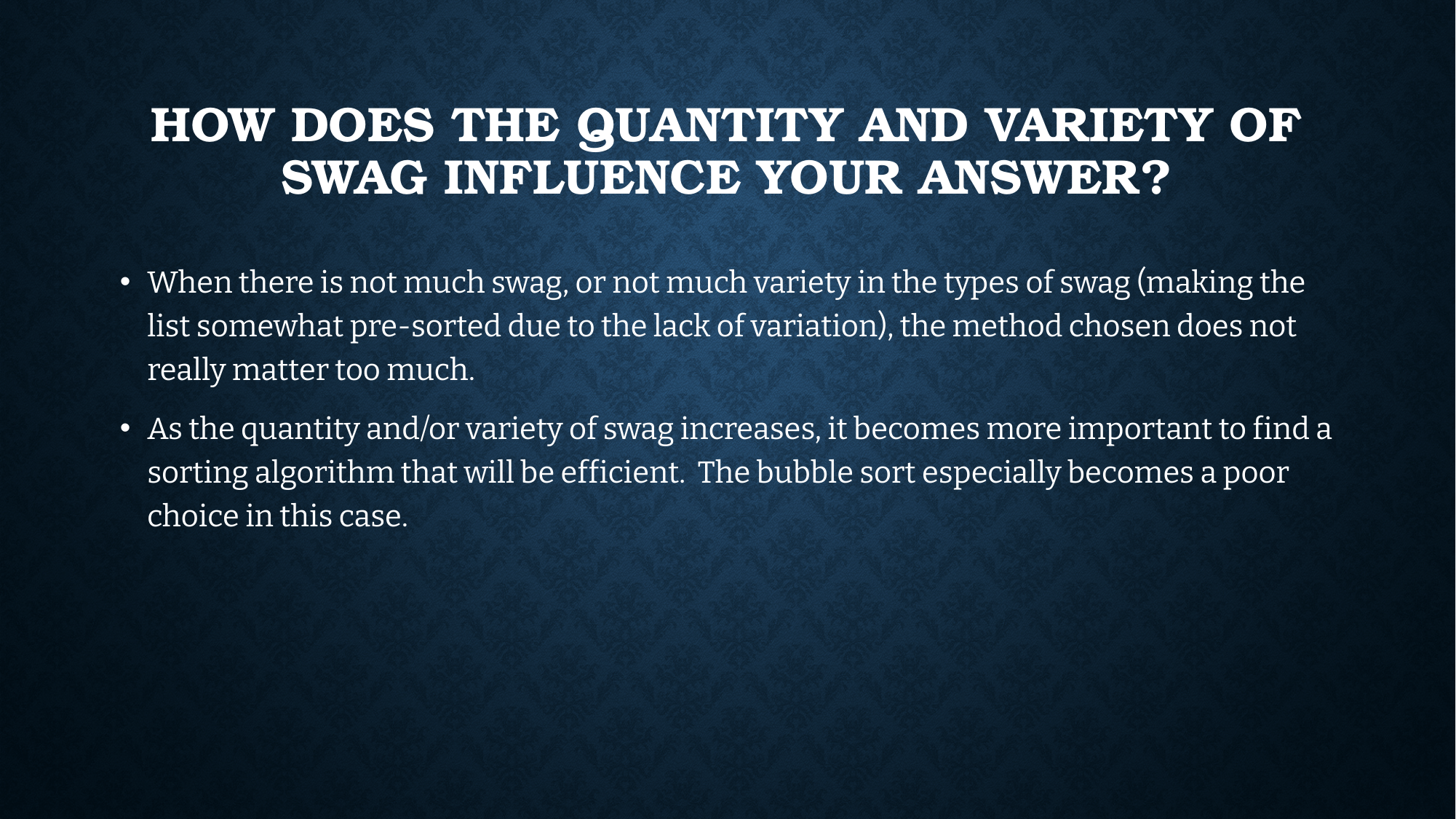

# How does the quantity and variety of swag influence your answer?
When there is not much swag, or not much variety in the types of swag (making the list somewhat pre-sorted due to the lack of variation), the method chosen does not really matter too much.
As the quantity and/or variety of swag increases, it becomes more important to find a sorting algorithm that will be efficient.  The bubble sort especially becomes a poor choice in this case.